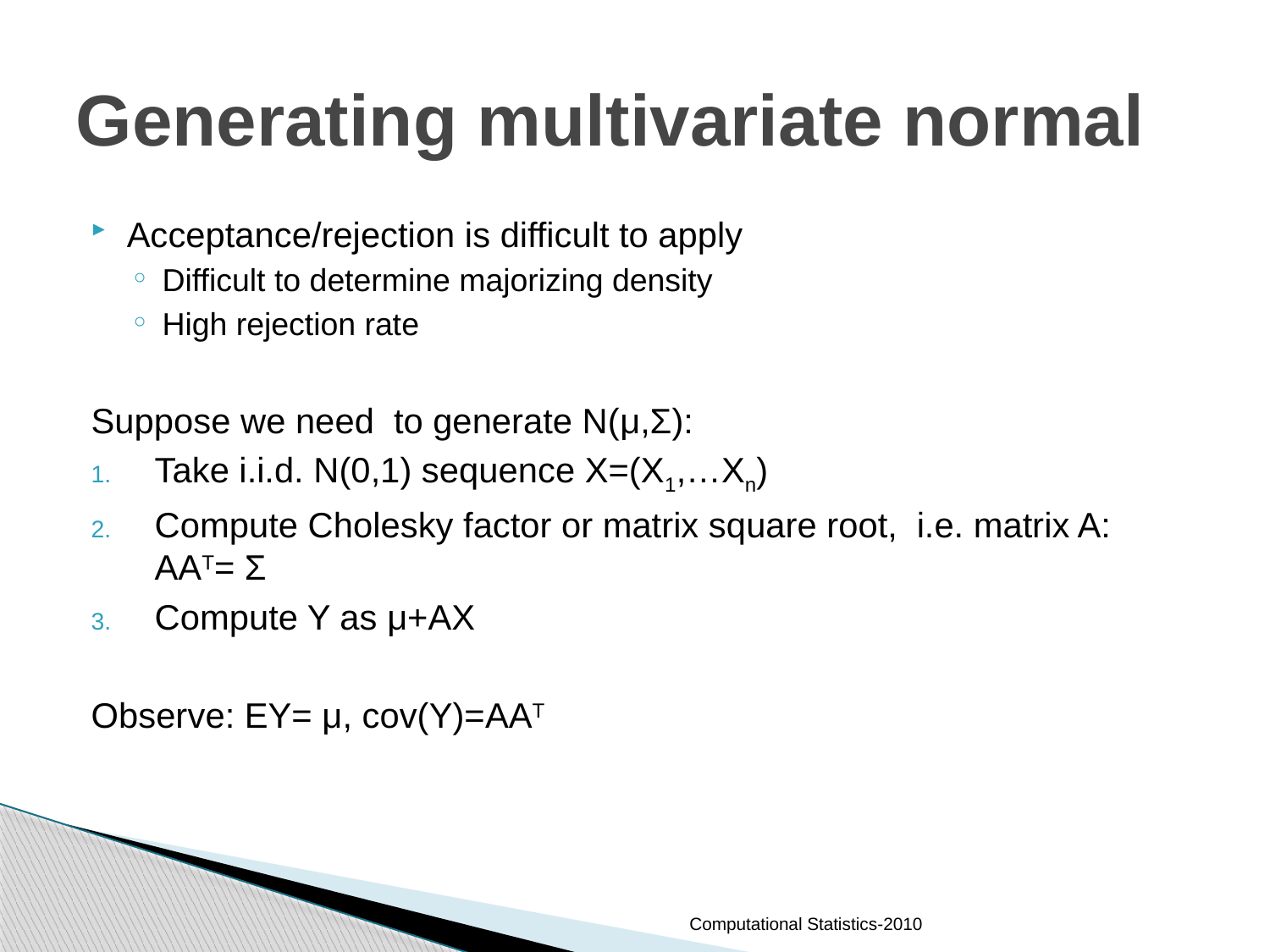

# Generating multivariate normal
Acceptance/rejection is difficult to apply
Difficult to determine majorizing density
High rejection rate

Suppose we need  to generate N(μ,Σ):
Take i.i.d. N(0,1) sequence X=(X1,…Xn)
Compute Cholesky factor or matrix square root,  i.e. matrix A: AAT= Σ
Compute Y as μ+AX

Observe: EY= μ, cov(Y)=AAT

Computational Statistics-2010